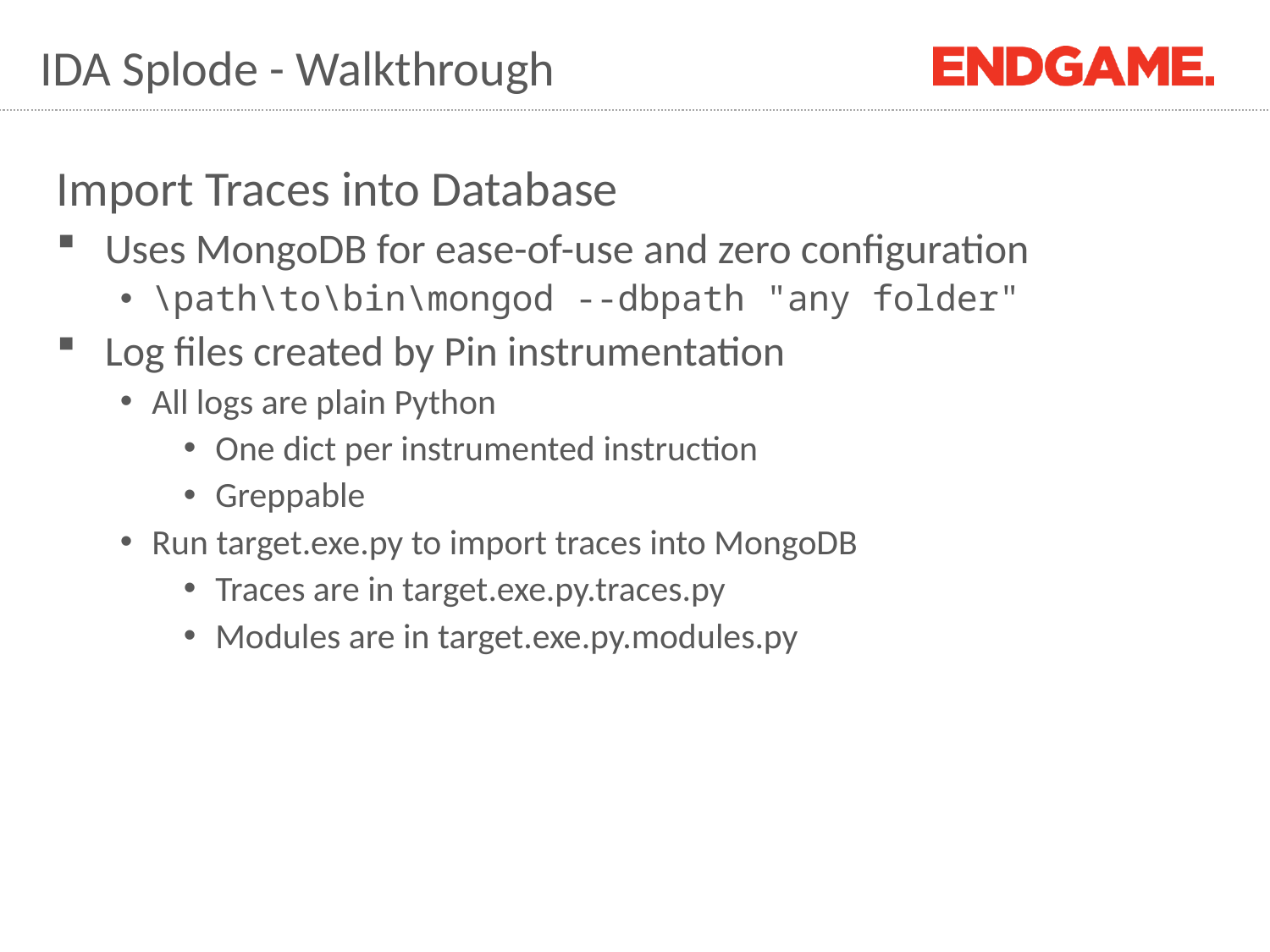

# IDA Splode - Walkthrough
Import Traces into Database
Uses MongoDB for ease-of-use and zero configuration
\path\to\bin\mongod --dbpath "any folder"
Log files created by Pin instrumentation
All logs are plain Python
One dict per instrumented instruction
Greppable
Run target.exe.py to import traces into MongoDB
Traces are in target.exe.py.traces.py
Modules are in target.exe.py.modules.py